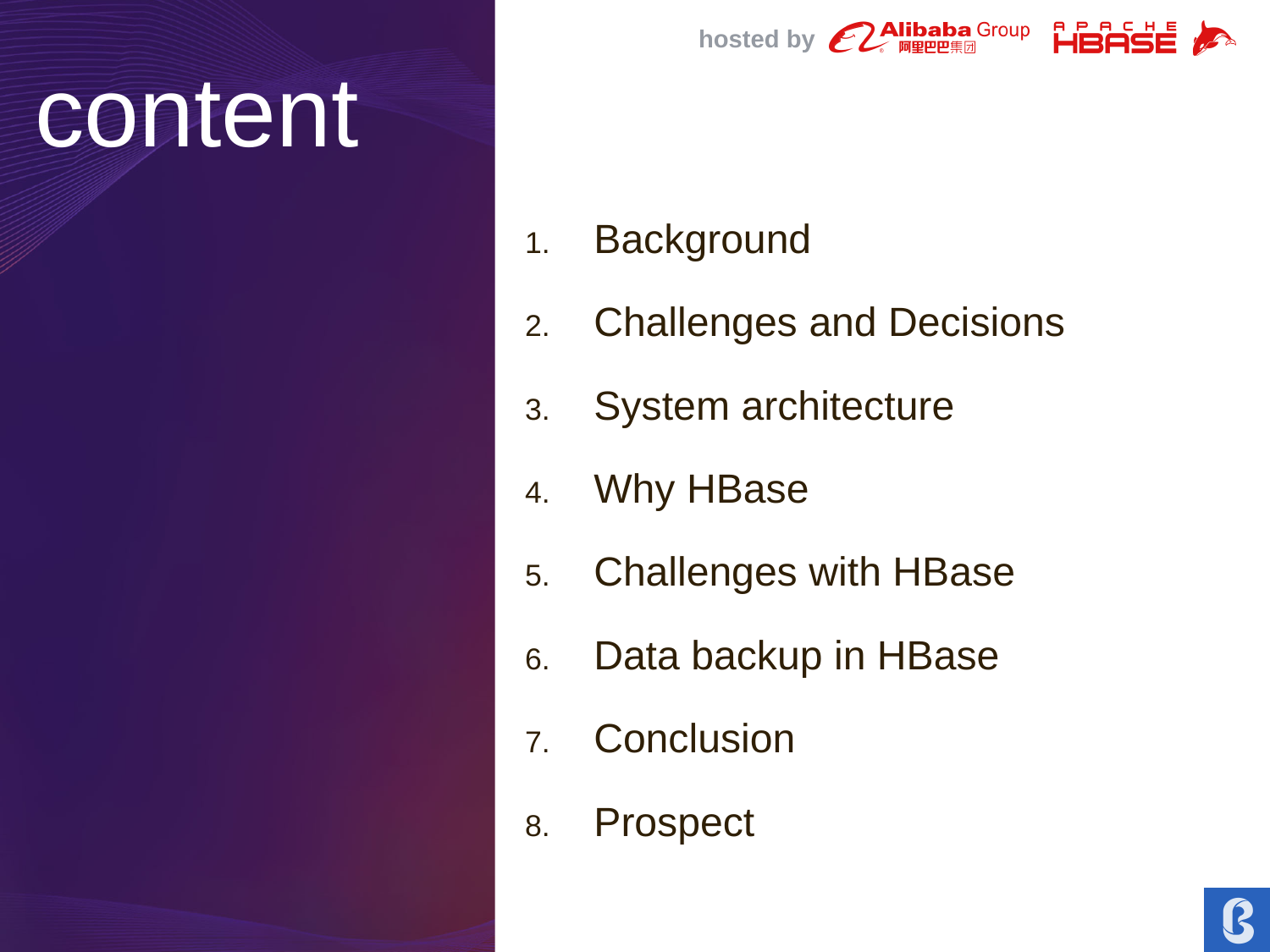

# content
Background
Challenges and Decisions
System architecture
Why HBase
Challenges with HBase
Data backup in HBase
Conclusion
Prospect